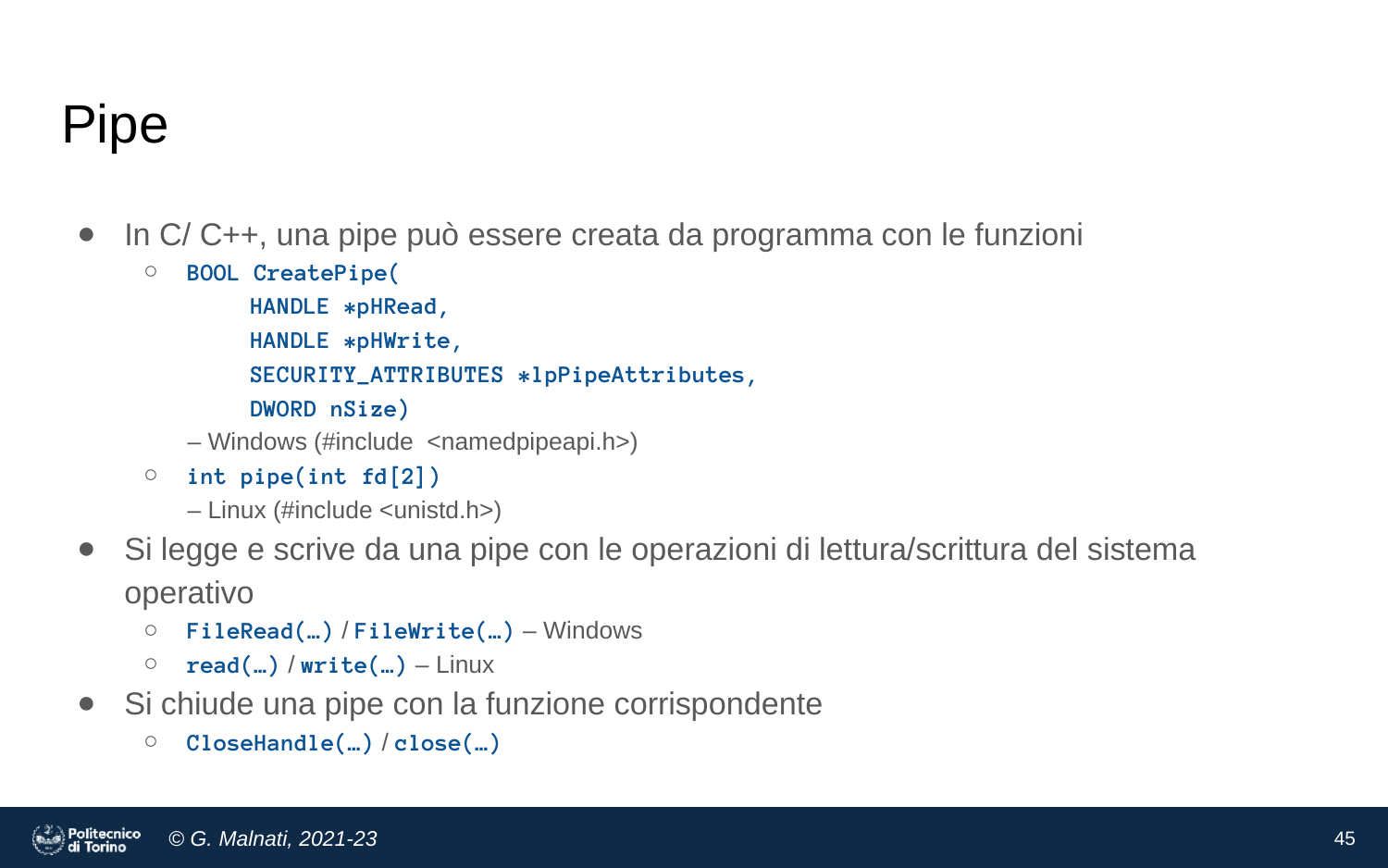

# Pipe
In C/ C++, una pipe può essere creata da programma con le funzioni
BOOL CreatePipe(
HANDLE *pHRead,
HANDLE *pHWrite,
SECURITY_ATTRIBUTES *lpPipeAttributes,
DWORD nSize)
– Windows (#include  <namedpipeapi.h>)
int pipe(int fd[2])
– Linux (#include <unistd.h>)
Si legge e scrive da una pipe con le operazioni di lettura/scrittura del sistema operativo
FileRead(…) / FileWrite(…) – Windows
read(…) / write(…) – Linux
Si chiude una pipe con la funzione corrispondente
CloseHandle(…) / close(…)
45